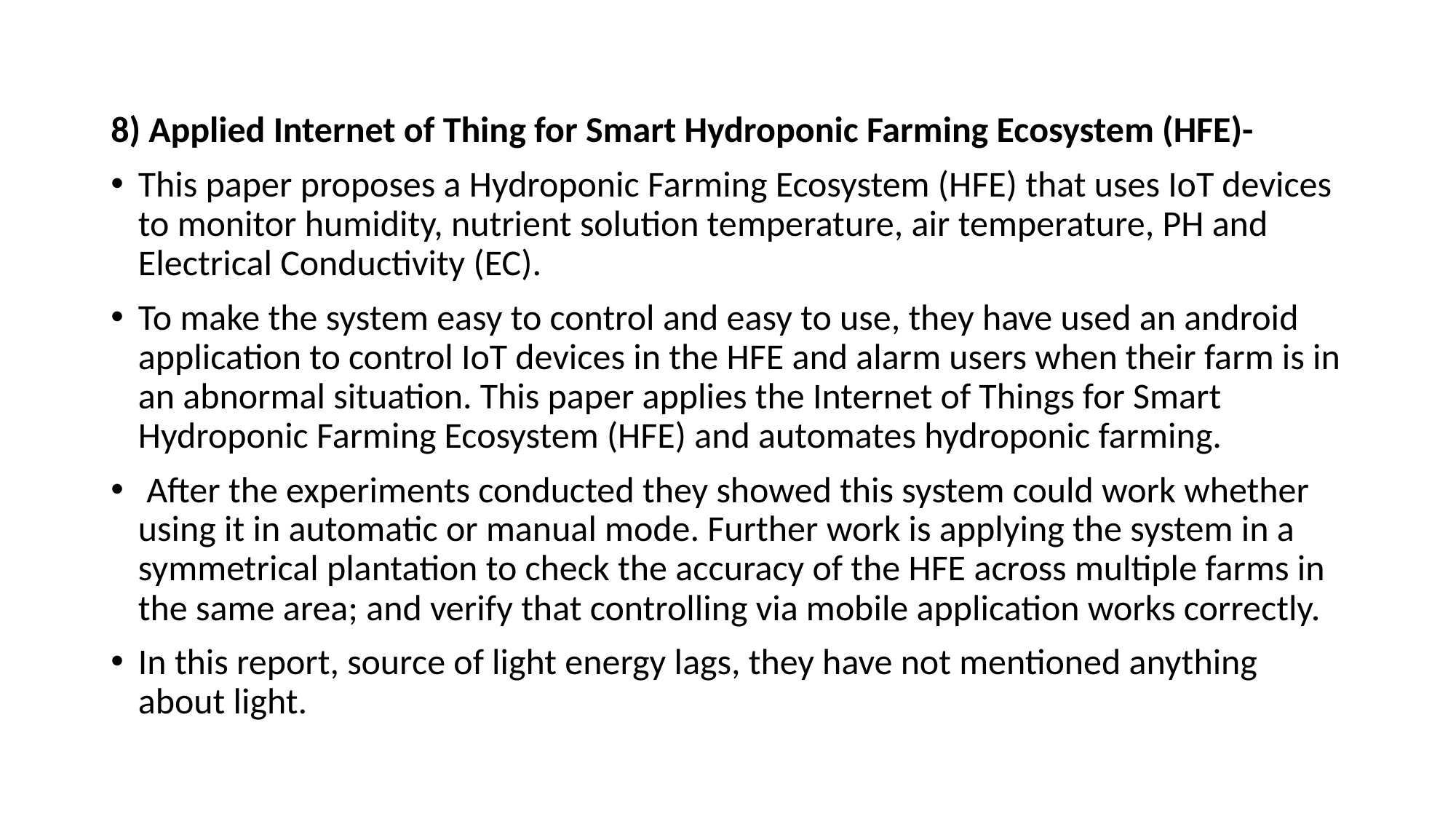

8) Applied Internet of Thing for Smart Hydroponic Farming Ecosystem (HFE)-
This paper proposes a Hydroponic Farming Ecosystem (HFE) that uses IoT devices to monitor humidity, nutrient solution temperature, air temperature, PH and Electrical Conductivity (EC).
To make the system easy to control and easy to use, they have used an android application to control IoT devices in the HFE and alarm users when their farm is in an abnormal situation. This paper applies the Internet of Things for Smart Hydroponic Farming Ecosystem (HFE) and automates hydroponic farming.
 After the experiments conducted they showed this system could work whether using it in automatic or manual mode. Further work is applying the system in a symmetrical plantation to check the accuracy of the HFE across multiple farms in the same area; and verify that controlling via mobile application works correctly.
In this report, source of light energy lags, they have not mentioned anything about light.